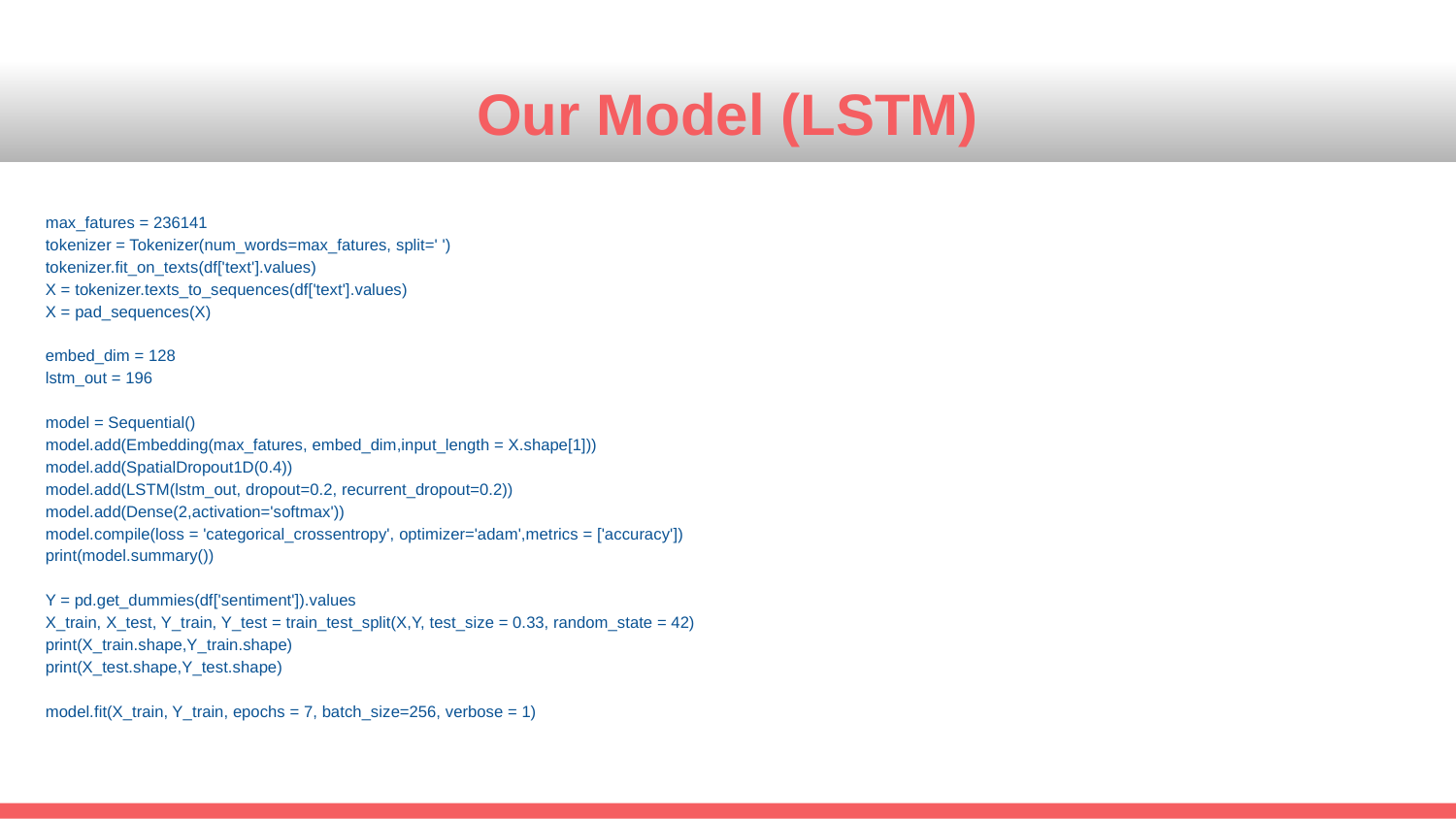

# Our Model (LSTM)
max_fatures = 236141
tokenizer = Tokenizer(num_words=max_fatures, split=' ')
tokenizer.fit_on_texts(df['text'].values)
X = tokenizer.texts_to_sequences(df['text'].values)
X = pad_sequences(X)

embed_dim = 128
lstm_out = 196

model = Sequential()
model.add(Embedding(max_fatures, embed_dim,input_length = X.shape[1]))
model.add(SpatialDropout1D(0.4))
model.add(LSTM(lstm_out, dropout=0.2, recurrent_dropout=0.2))
model.add(Dense(2,activation='softmax'))
model.compile(loss = 'categorical_crossentropy', optimizer='adam',metrics = ['accuracy'])
print(model.summary())

Y = pd.get_dummies(df['sentiment']).values
X_train, X_test, Y_train, Y_test = train_test_split(X,Y, test_size = 0.33, random_state = 42)
print(X_train.shape,Y_train.shape)
print(X_test.shape,Y_test.shape)

model.fit(X_train, Y_train, epochs = 7, batch_size=256, verbose = 1)